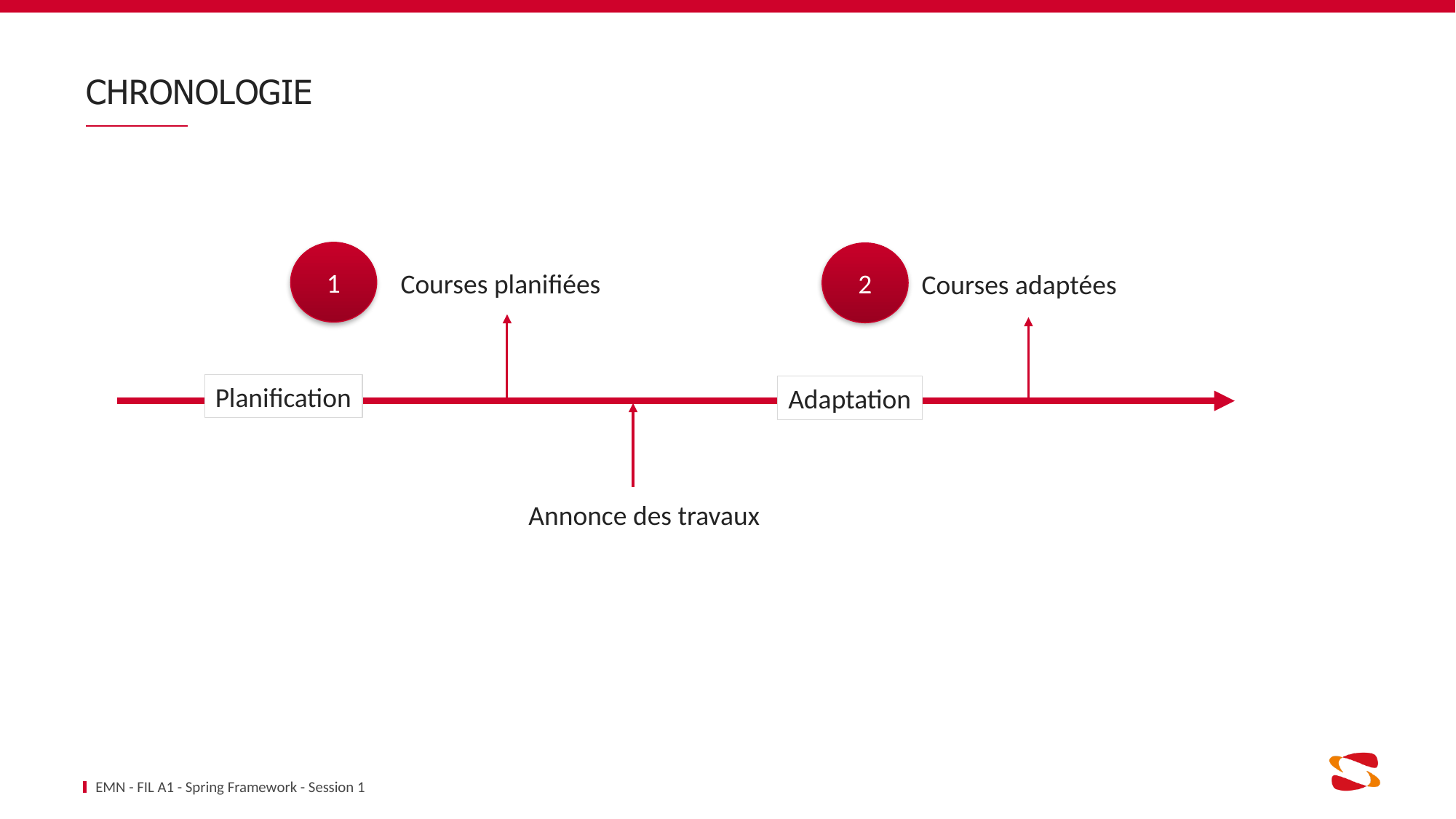

# chronologie
1
2
Courses planifiées
Courses adaptées
Planification
Adaptation
Annonce des travaux
EMN - FIL A1 - Spring Framework - Session 1